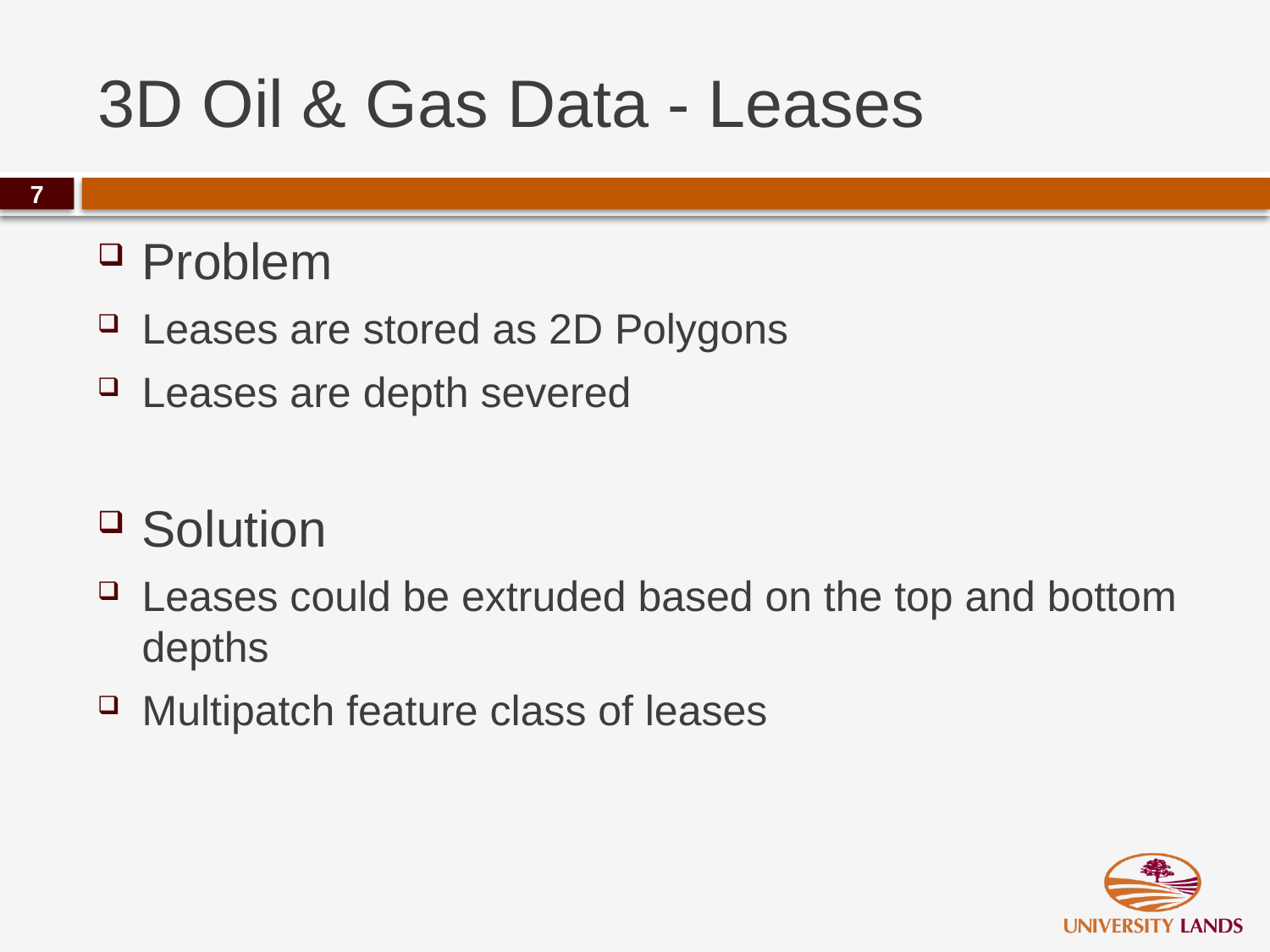

# 3D Oil & Gas Data - Leases
7
Problem
Leases are stored as 2D Polygons
Leases are depth severed

Solution
Leases could be extruded based on the top and bottom depths
Multipatch feature class of leases